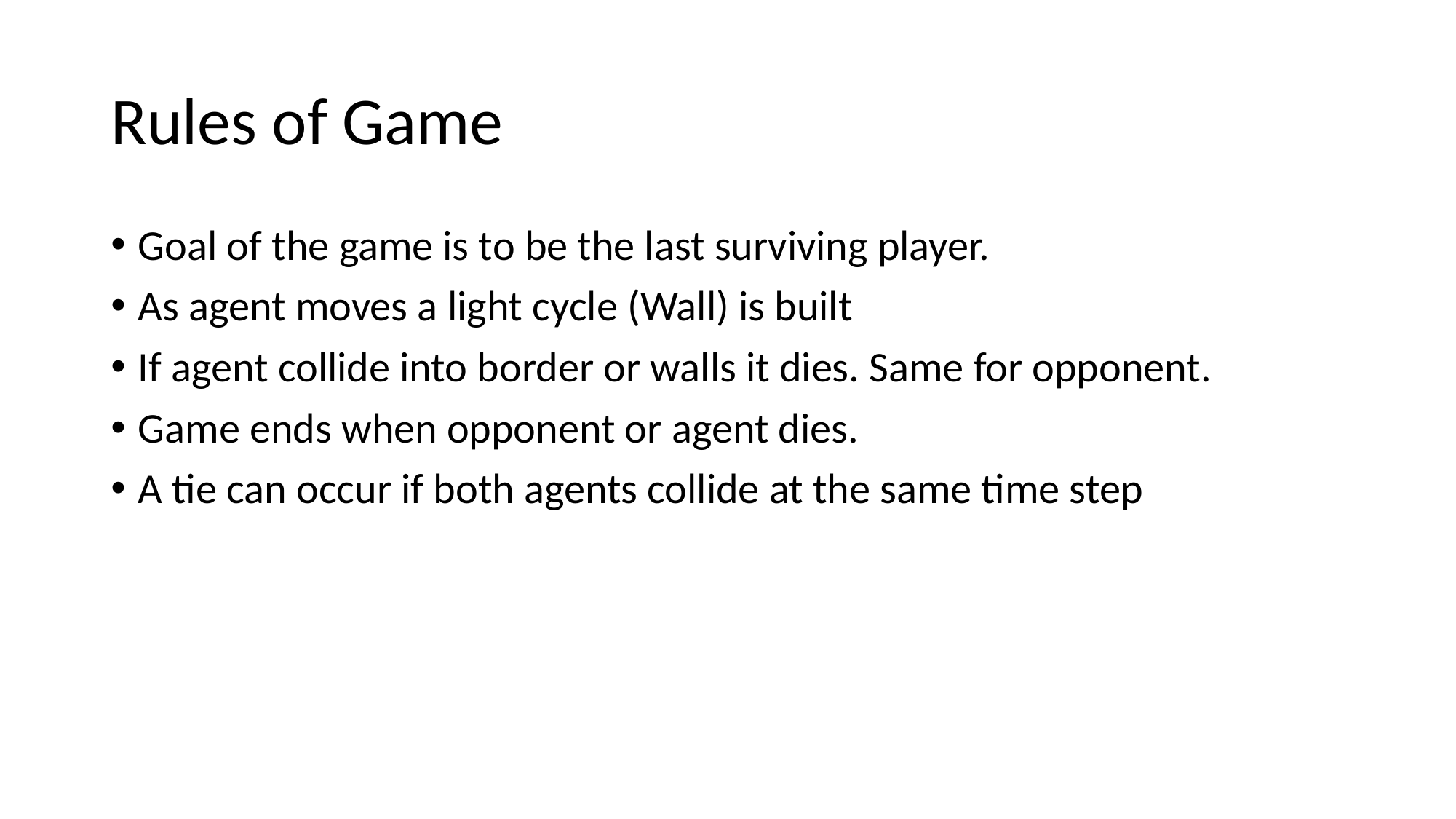

# Rules of Game
Goal of the game is to be the last surviving player.
As agent moves a light cycle (Wall) is built
If agent collide into border or walls it dies. Same for opponent.
Game ends when opponent or agent dies.
A tie can occur if both agents collide at the same time step